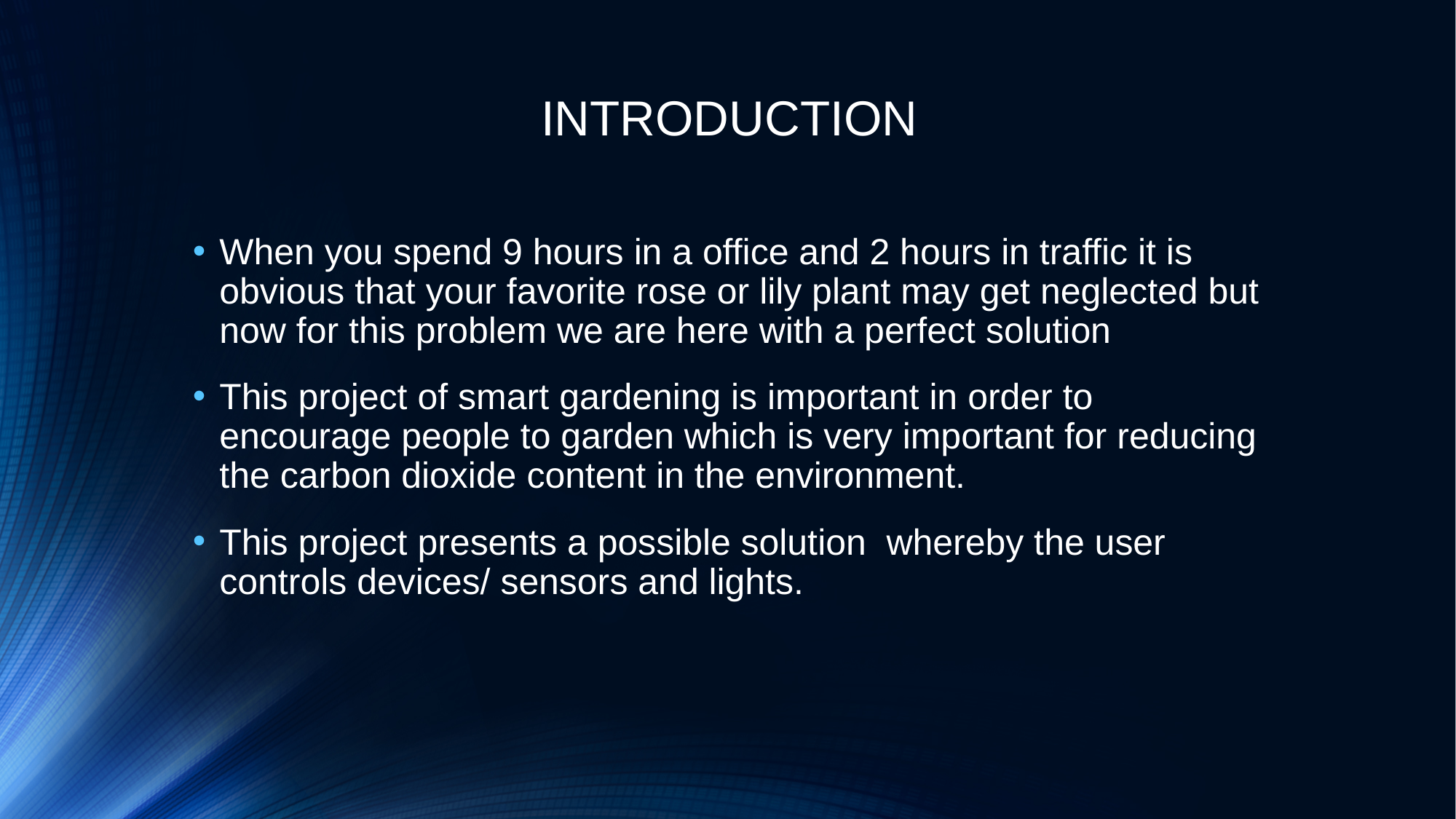

# INTRODUCTION
When you spend 9 hours in a office and 2 hours in traffic it is obvious that your favorite rose or lily plant may get neglected but now for this problem we are here with a perfect solution
This project of smart gardening is important in order to encourage people to garden which is very important for reducing the carbon dioxide content in the environment.
This project presents a possible solution  whereby the user controls devices/ sensors and lights.